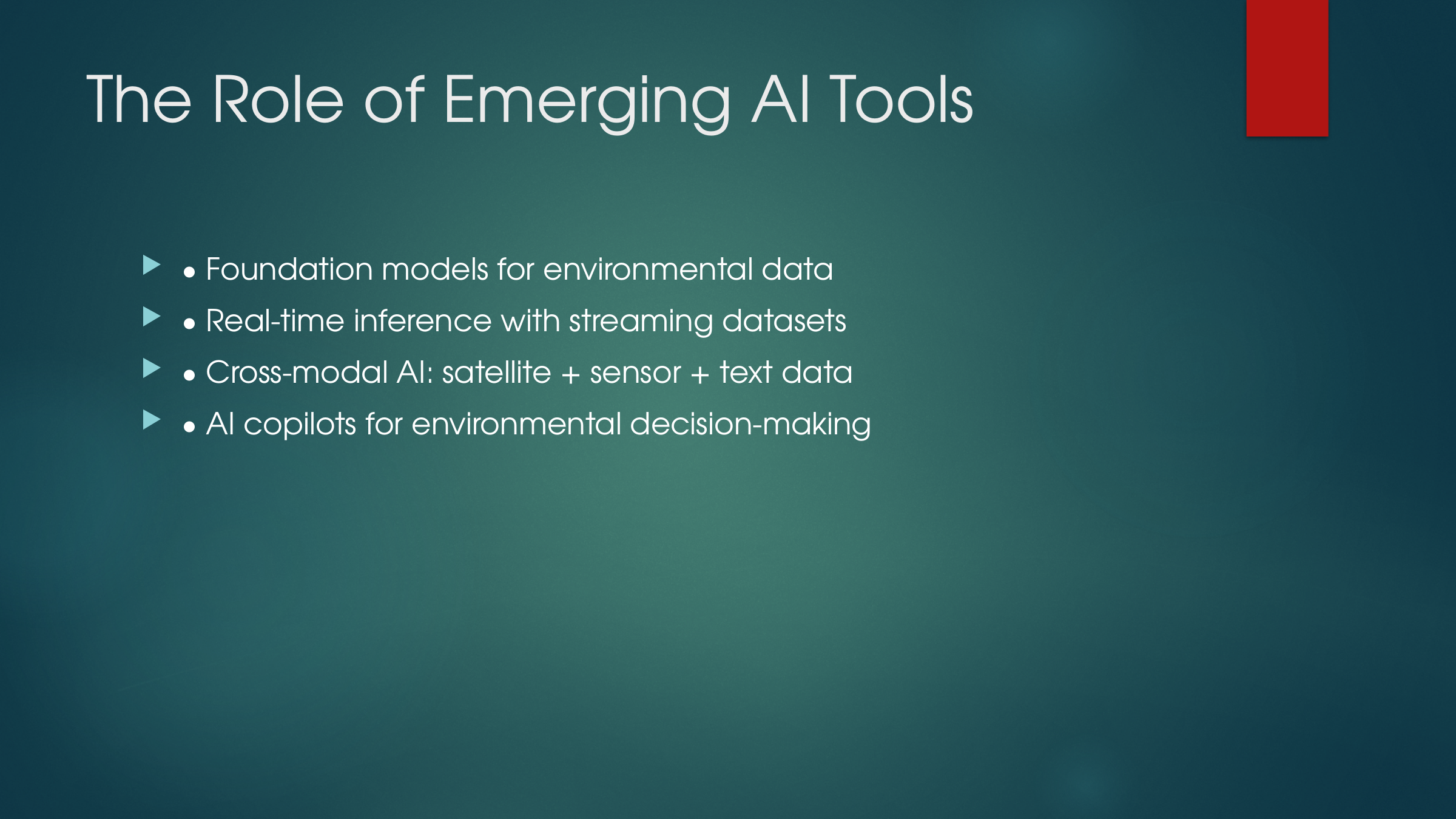

# The Role of Emerging AI Tools
• Foundation models for environmental data
• Real-time inference with streaming datasets
• Cross-modal AI: satellite + sensor + text data
• AI copilots for environmental decision-making